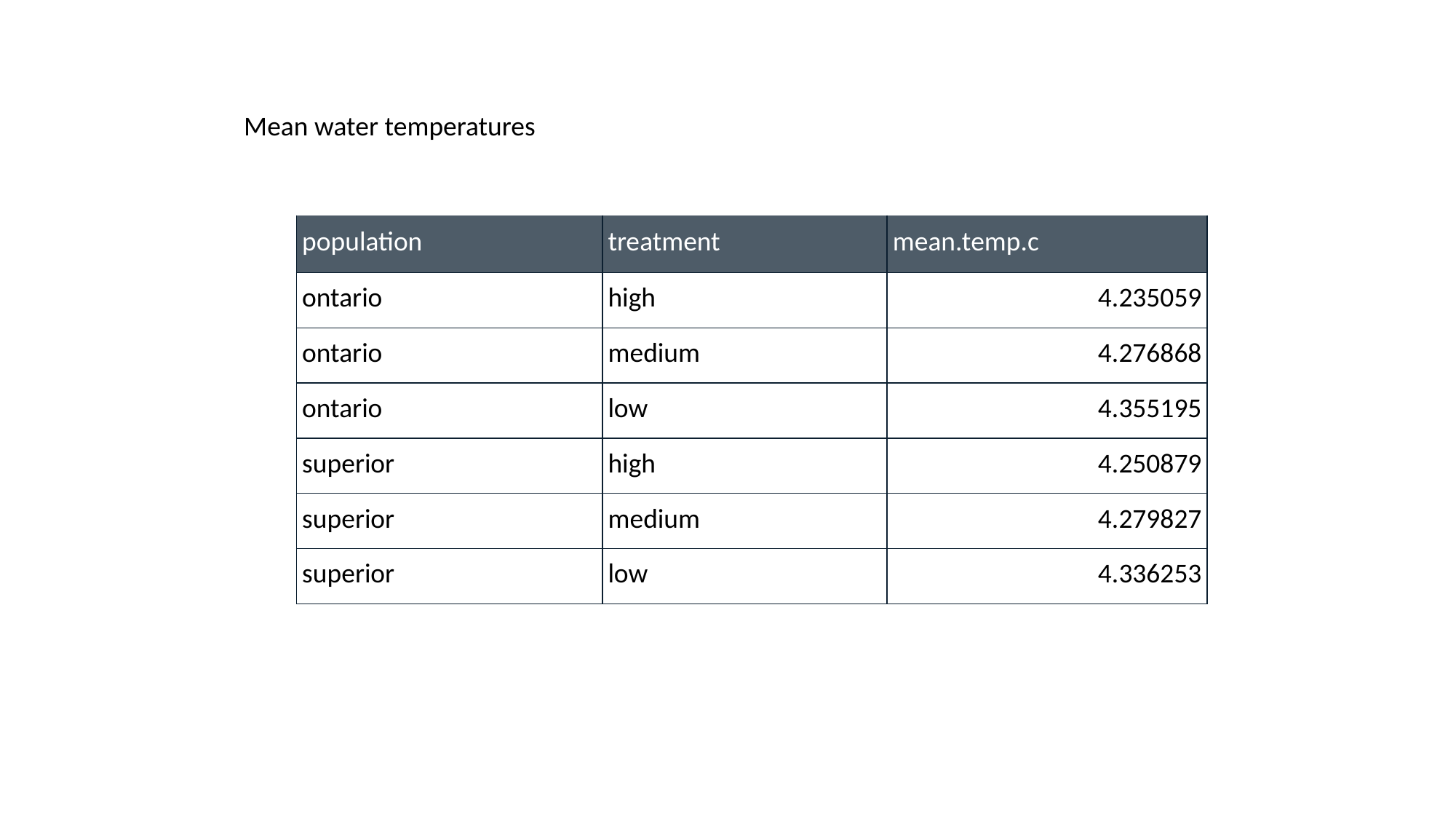

Mean water temperatures
| population | treatment | mean.temp.c |
| --- | --- | --- |
| ontario | high | 4.235059 |
| ontario | medium | 4.276868 |
| ontario | low | 4.355195 |
| superior | high | 4.250879 |
| superior | medium | 4.279827 |
| superior | low | 4.336253 |